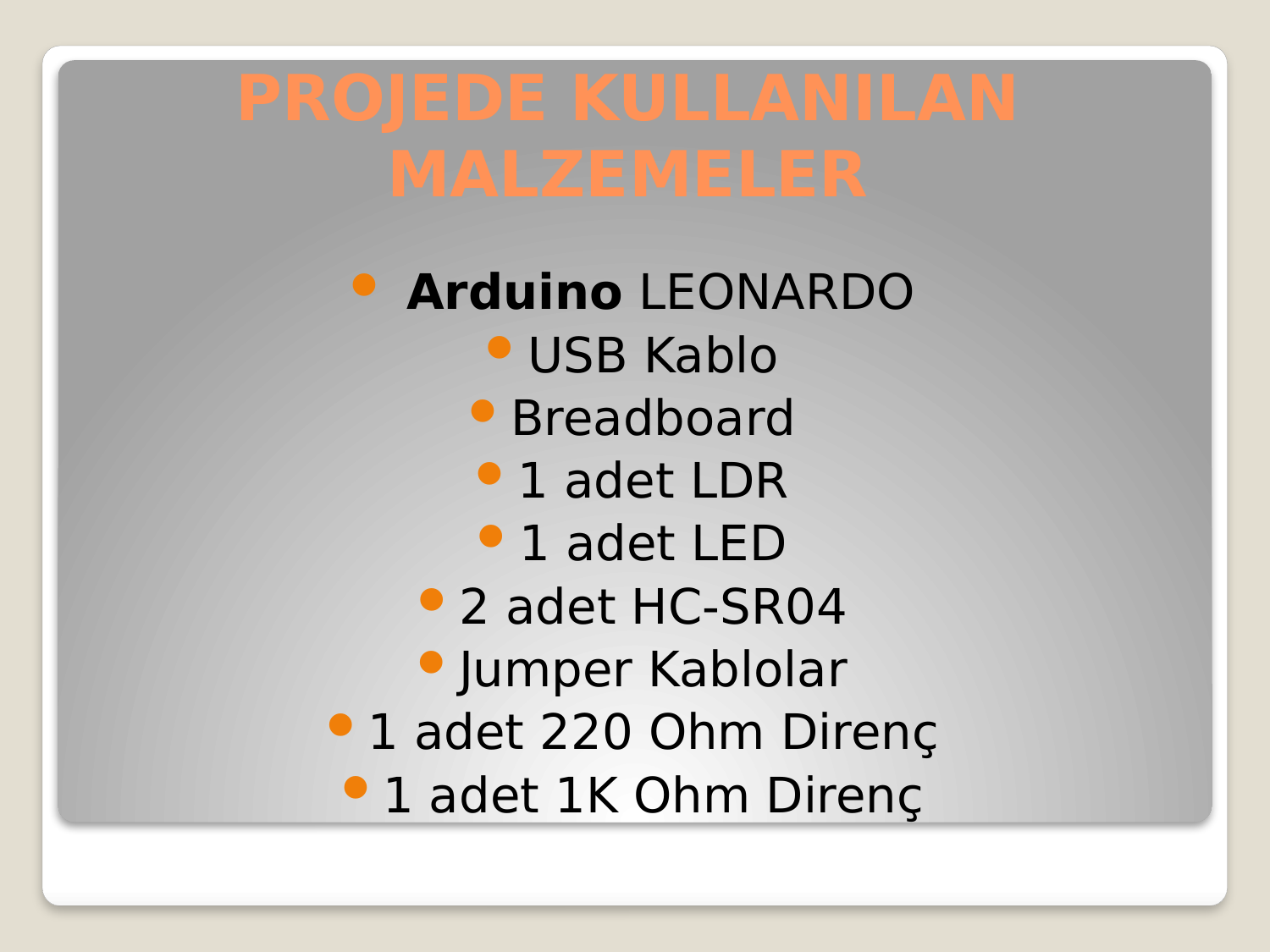

# PROJEDE KULLANILAN MALZEMELER
 Arduino LEONARDO
USB Kablo
Breadboard
1 adet LDR
1 adet LED
2 adet HC-SR04
Jumper Kablolar
1 adet 220 Ohm Direnç
1 adet 1K Ohm Direnç